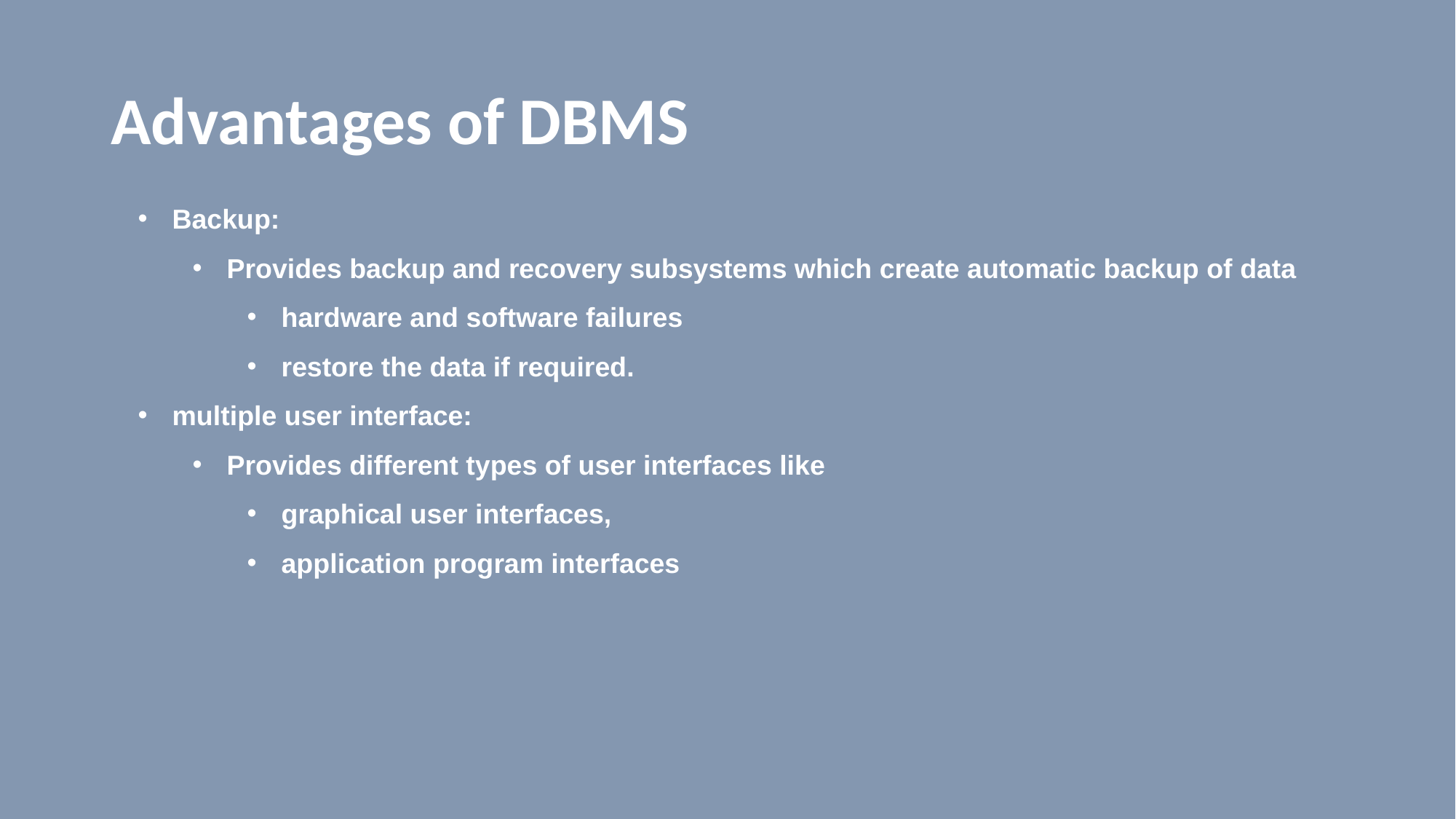

# Advantages of DBMS
Backup:
Provides backup and recovery subsystems which create automatic backup of data
hardware and software failures
restore the data if required.
multiple user interface:
Provides different types of user interfaces like
graphical user interfaces,
application program interfaces